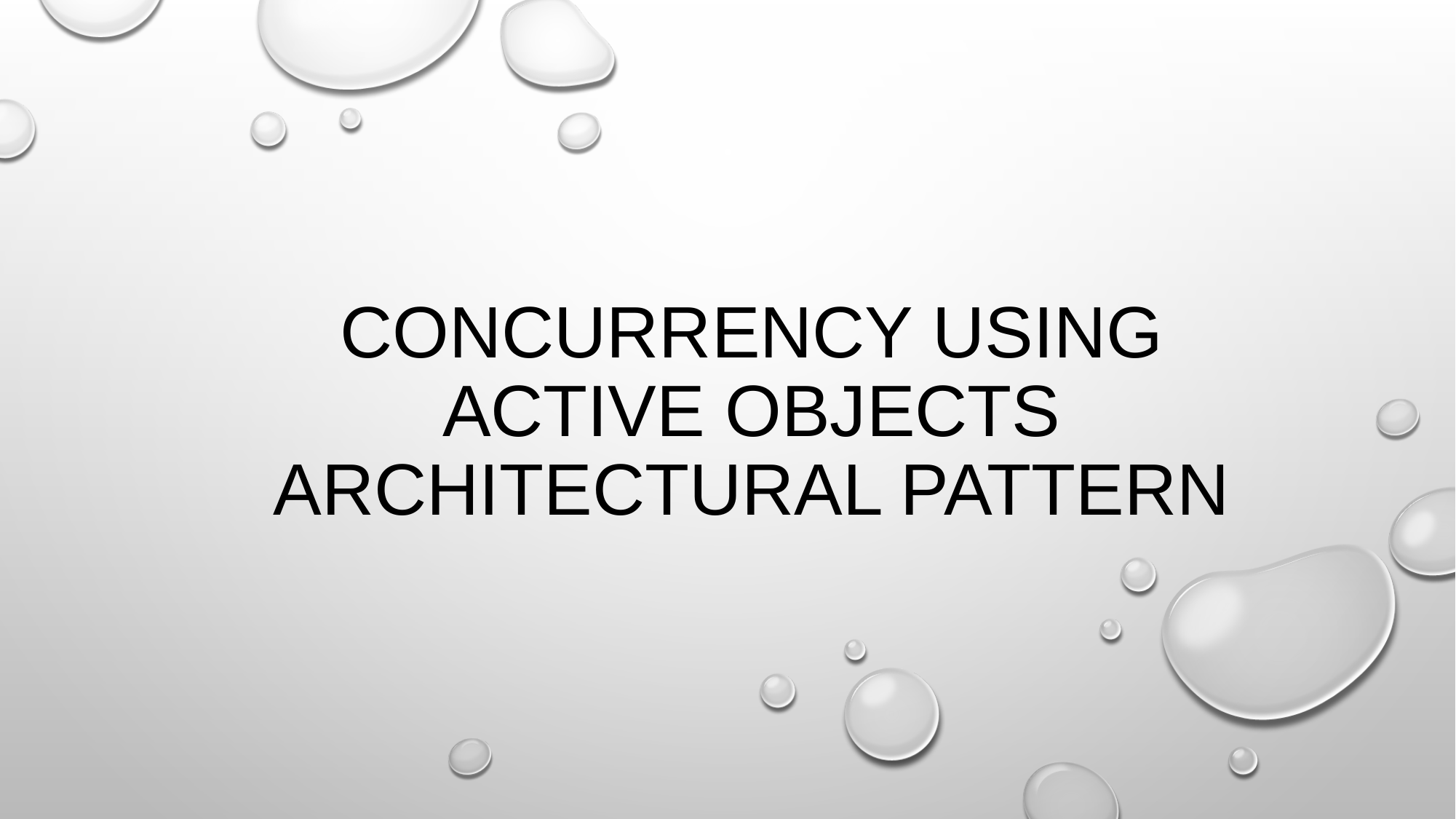

# Concurrency using Active Objects Architectural Pattern